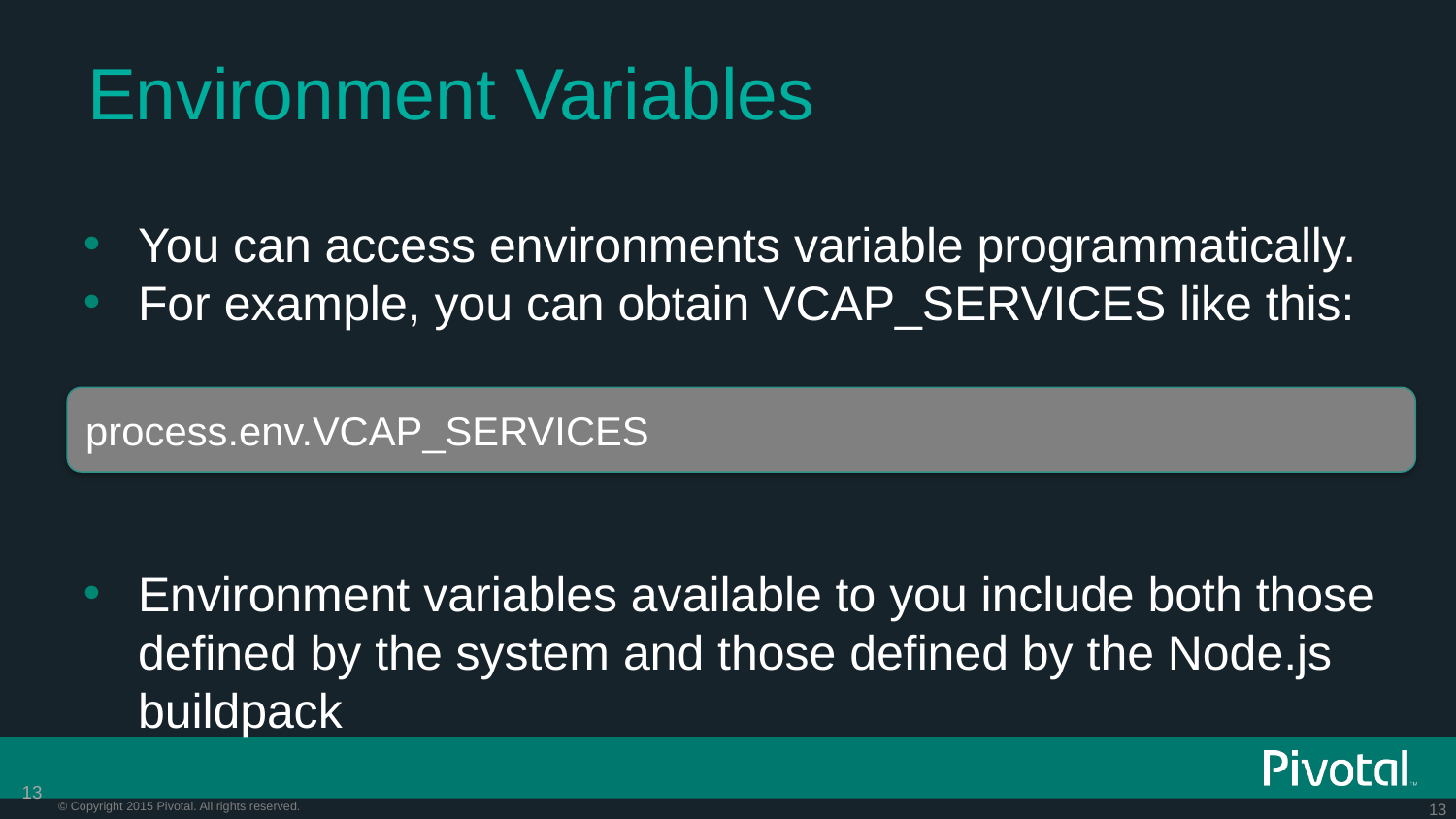

# Environment Variables
You can access environments variable programmatically.
For example, you can obtain VCAP_SERVICES like this:

Environment variables available to you include both those defined by the system and those defined by the Node.js buildpack

process.env.VCAP_SERVICES
13